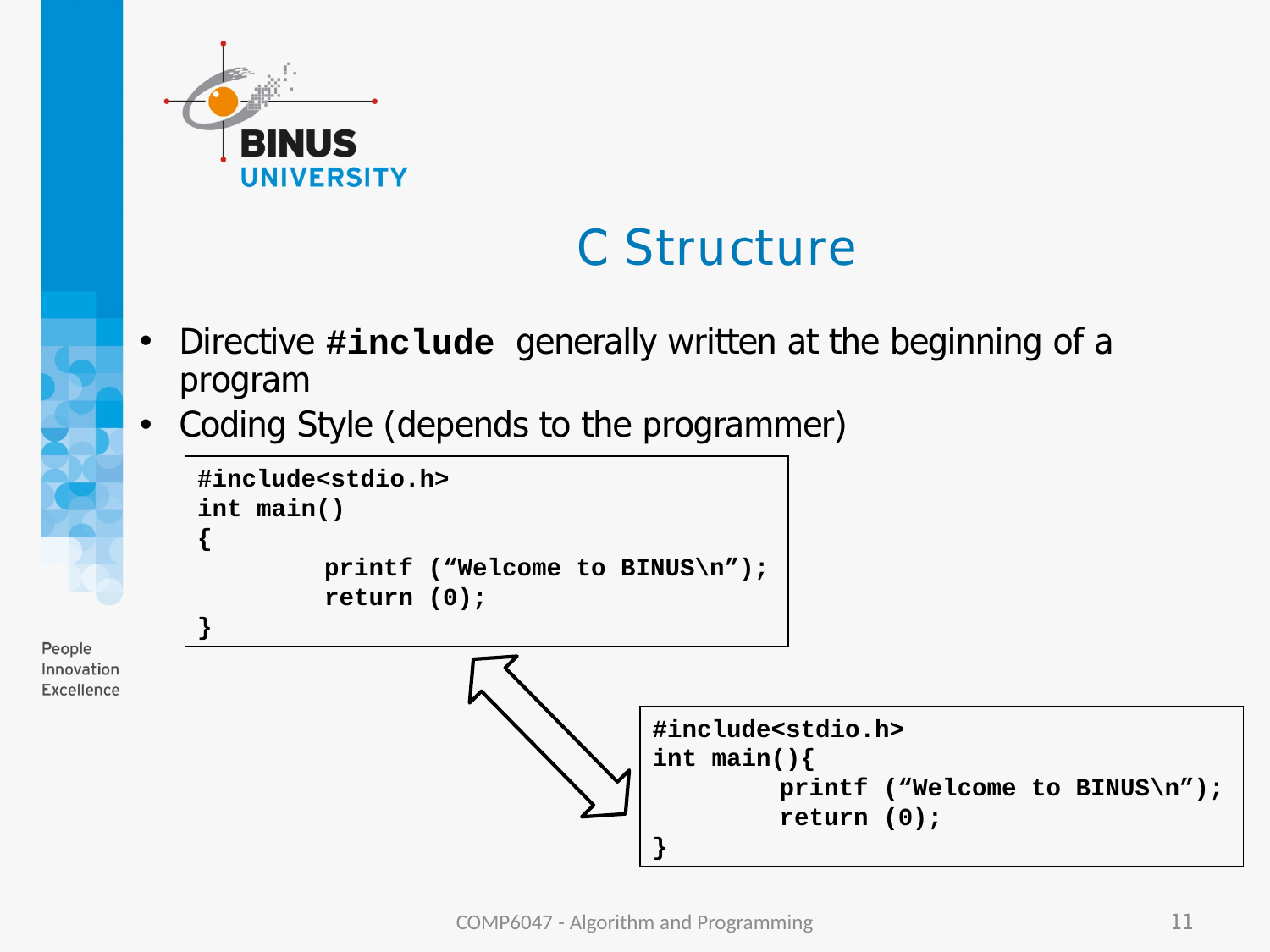

# C Structure
Directive #include generally written at the beginning of a program
Coding Style (depends to the programmer)
#include<stdio.h>
int main()
{
	printf (“Welcome to BINUS\n”);
	return (0);
}

#include<stdio.h>
int main(){
	printf (“Welcome to BINUS\n”);
	return (0);
}
COMP6047 - Algorithm and Programming
11